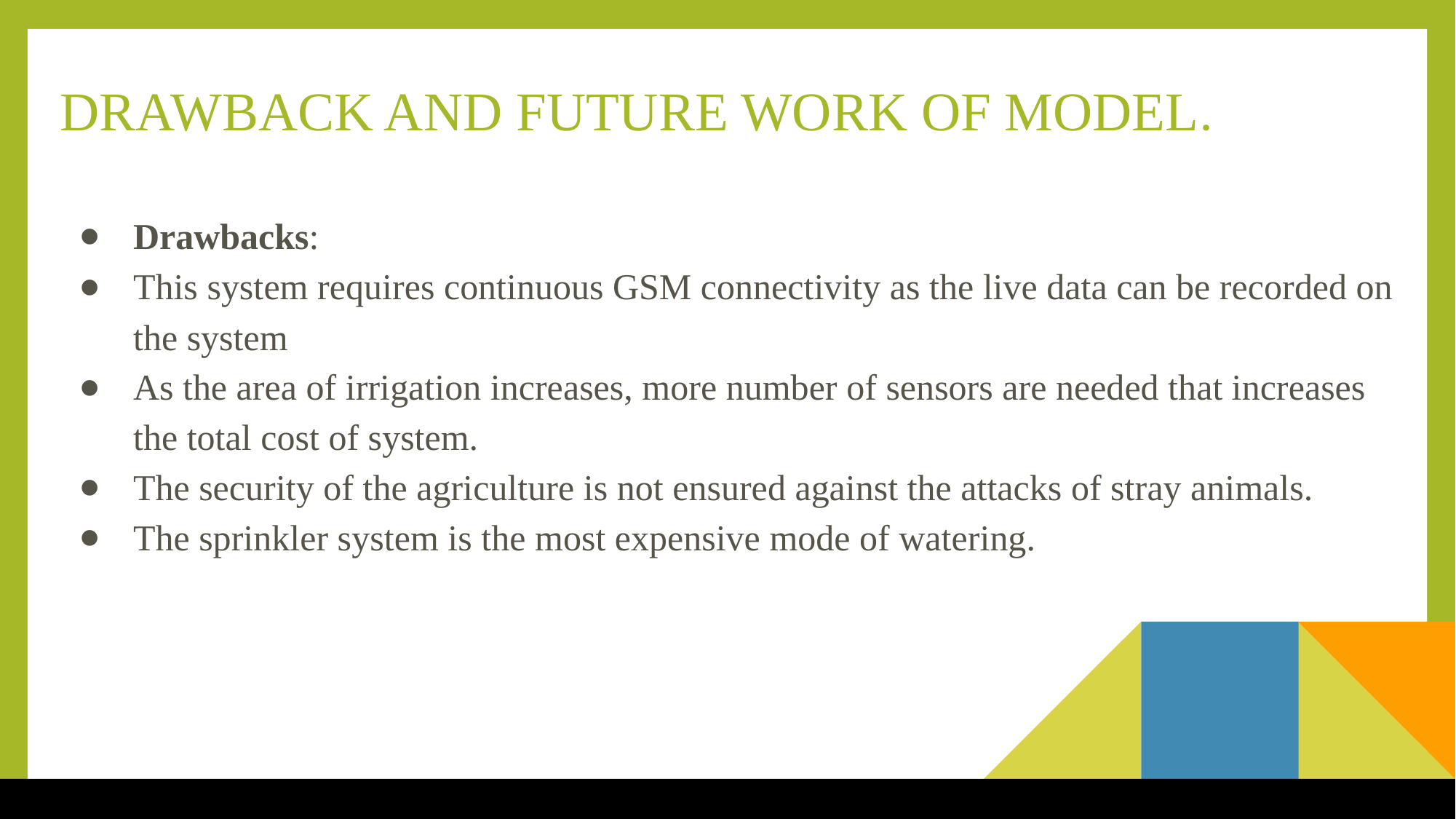

# DRAWBACK AND FUTURE WORK OF MODEL.
Drawbacks:
This system requires continuous GSM connectivity as the live data can be recorded on the system
As the area of irrigation increases, more number of sensors are needed that increases the total cost of system.
The security of the agriculture is not ensured against the attacks of stray animals.
The sprinkler system is the most expensive mode of watering.